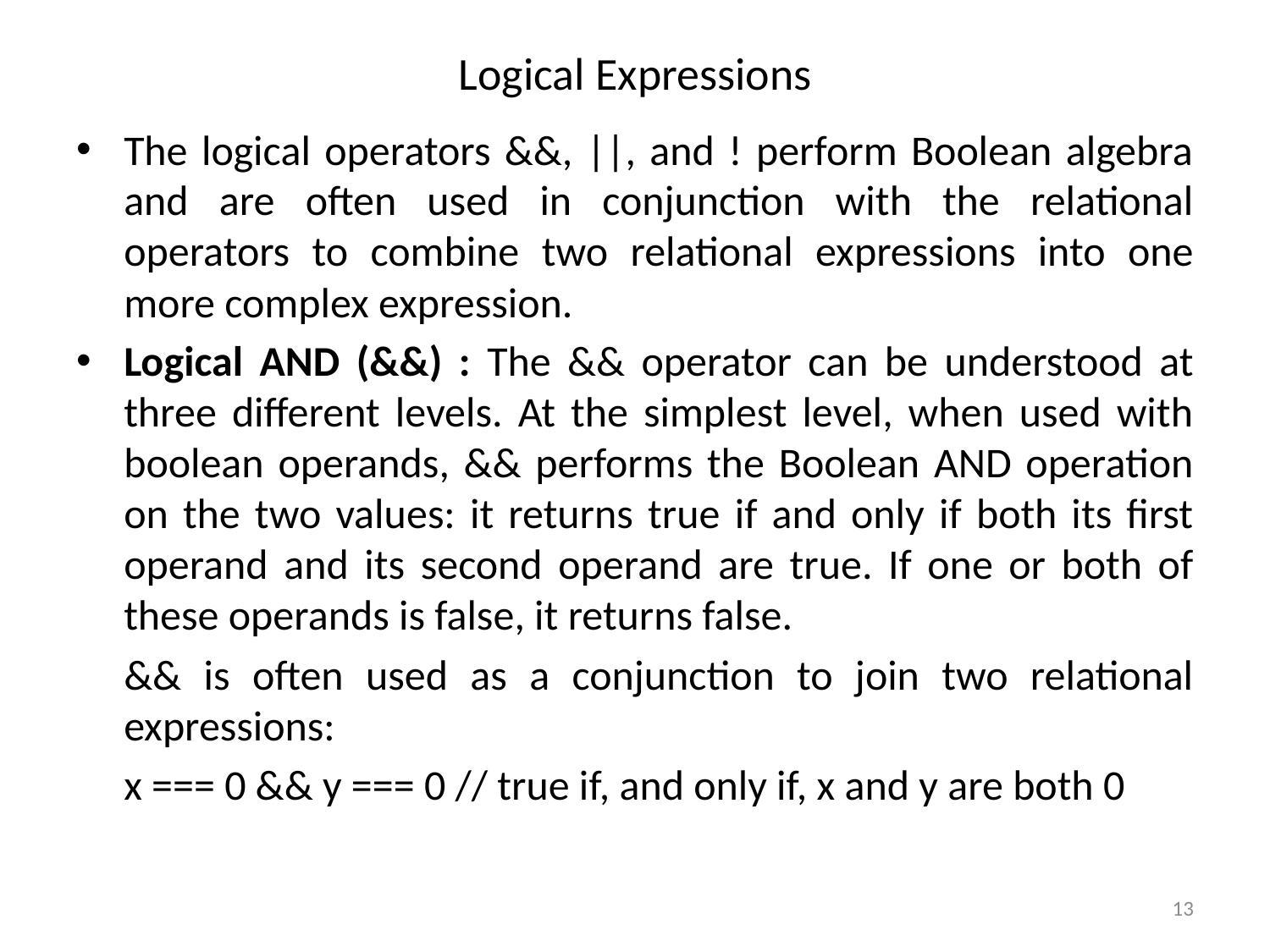

# Logical Expressions
The logical operators &&, ||, and ! perform Boolean algebra and are often used in conjunction with the relational operators to combine two relational expressions into one more complex expression.
Logical AND (&&) : The && operator can be understood at three different levels. At the simplest level, when used with boolean operands, && performs the Boolean AND operation on the two values: it returns true if and only if both its first operand and its second operand are true. If one or both of these operands is false, it returns false.
	&& is often used as a conjunction to join two relational expressions:
	x === 0 && y === 0 // true if, and only if, x and y are both 0
13